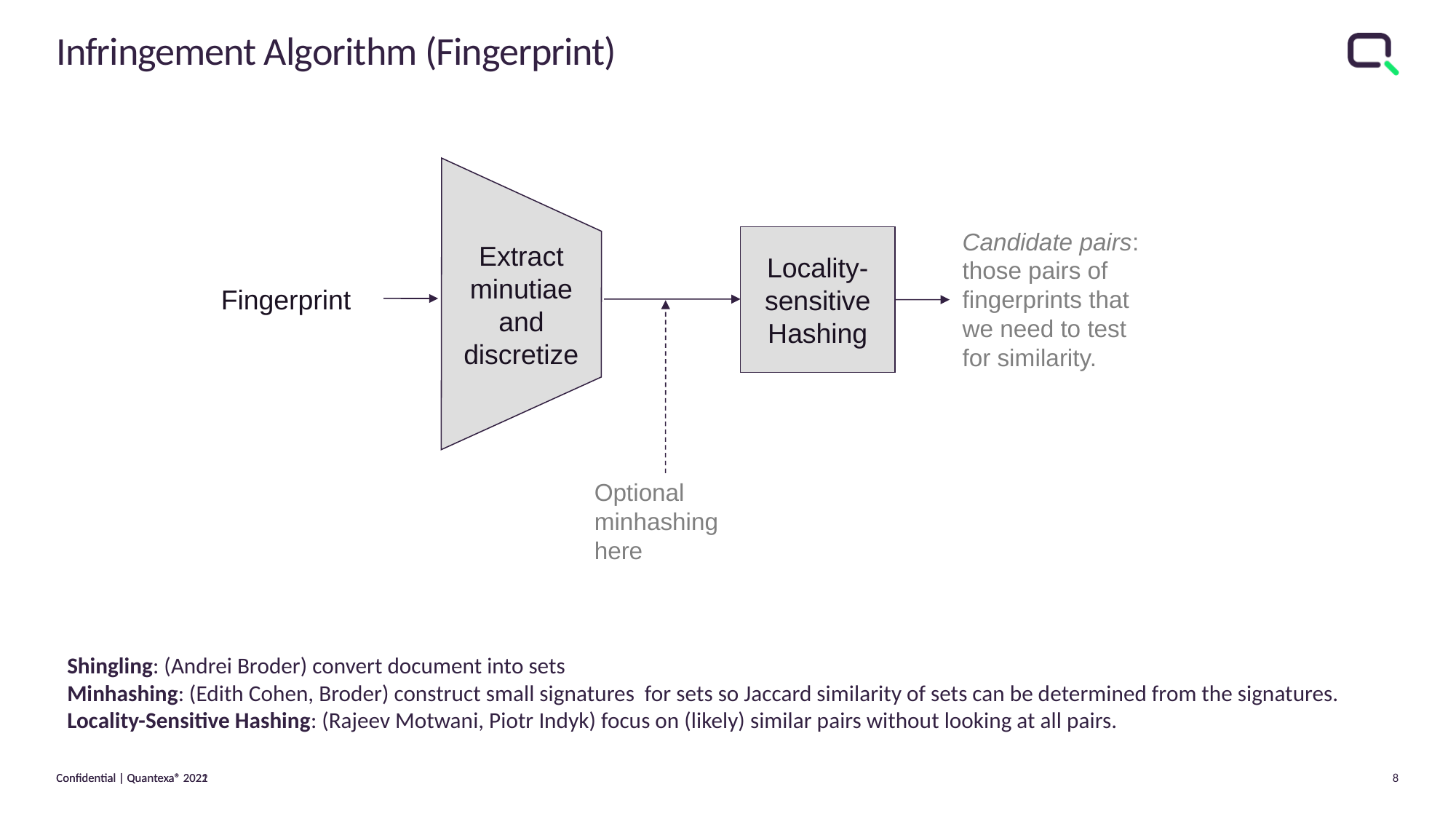

# Infringement Algorithm (Fingerprint)
Candidate pairs:
those pairs of fingerprints that we need to test for similarity.
Locality-
sensitive
Hashing

Extract
minutiae
and
discretize
Fingerprint

Optional
minhashing
here

Shingling: (Andrei Broder) convert document into sets
Minhashing: (Edith Cohen, Broder) construct small signatures  for sets so Jaccard similarity of sets can be determined from the signatures.
Locality-Sensitive Hashing: (Rajeev Motwani, Piotr Indyk) focus on (likely) similar pairs without looking at all pairs.